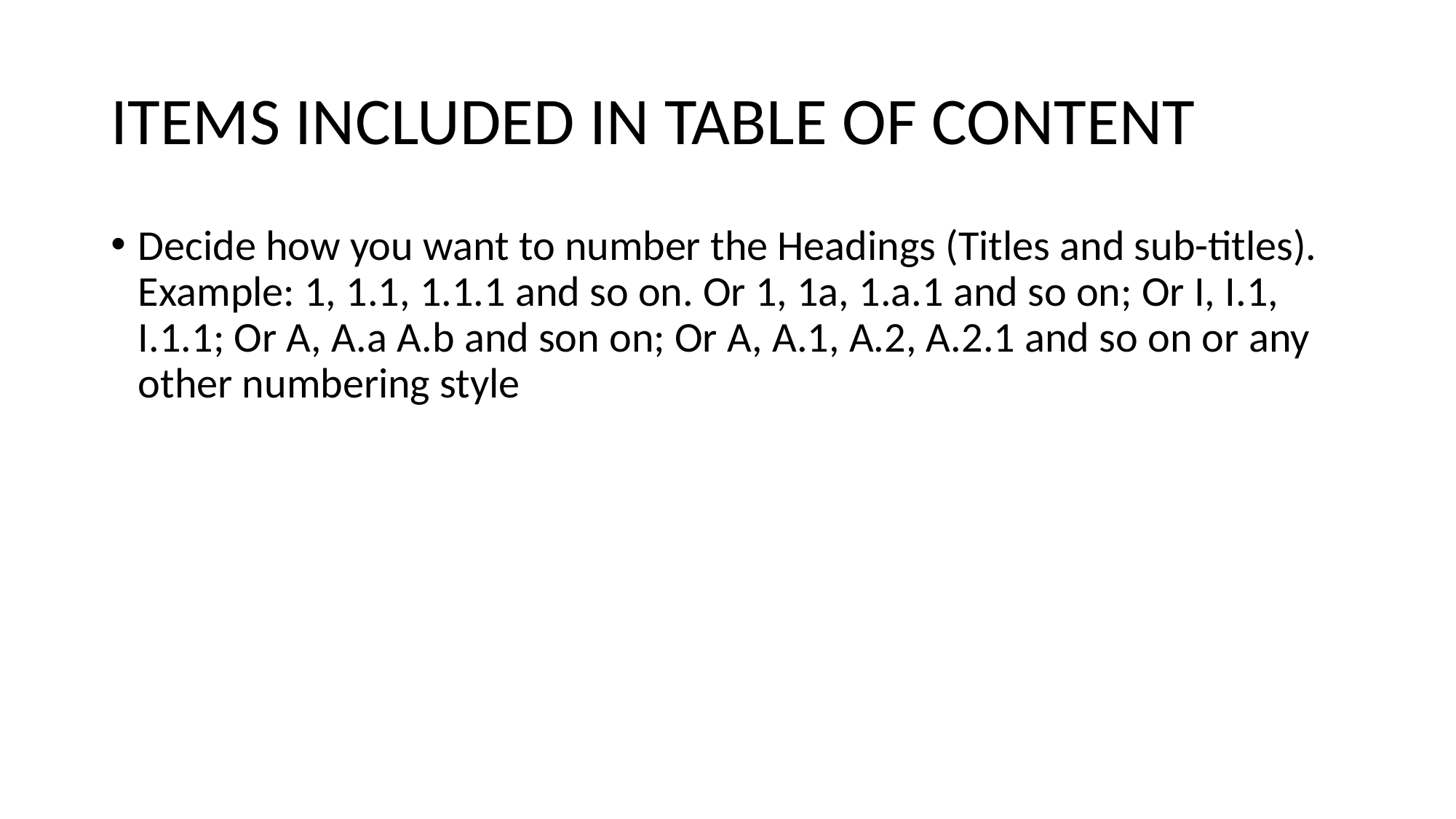

# ITEMS INCLUDED IN TABLE OF CONTENT
Decide how you want to number the Headings (Titles and sub-titles). Example: 1, 1.1, 1.1.1 and so on. Or 1, 1a, 1.a.1 and so on; Or I, I.1, I.1.1; Or A, A.a A.b and son on; Or A, A.1, A.2, A.2.1 and so on or any other numbering style